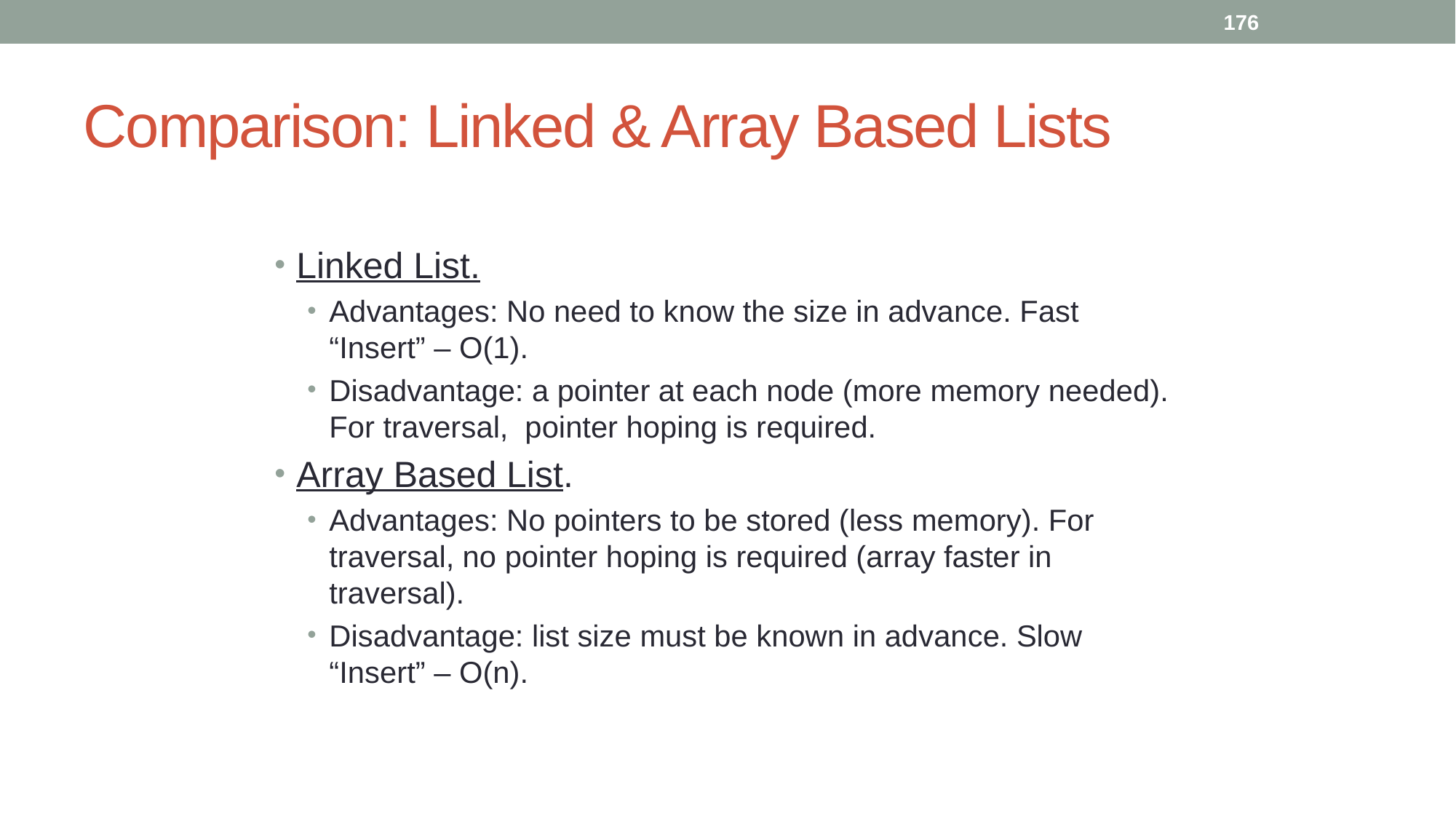

176
# Comparison: Linked & Array Based Lists
Linked List.
Advantages: No need to know the size in advance. Fast “Insert” – O(1).
Disadvantage: a pointer at each node (more memory needed). For traversal,  pointer hoping is required.
Array Based List.
Advantages: No pointers to be stored (less memory). For traversal, no pointer hoping is required (array faster in traversal).
Disadvantage: list size must be known in advance. Slow “Insert” – O(n).